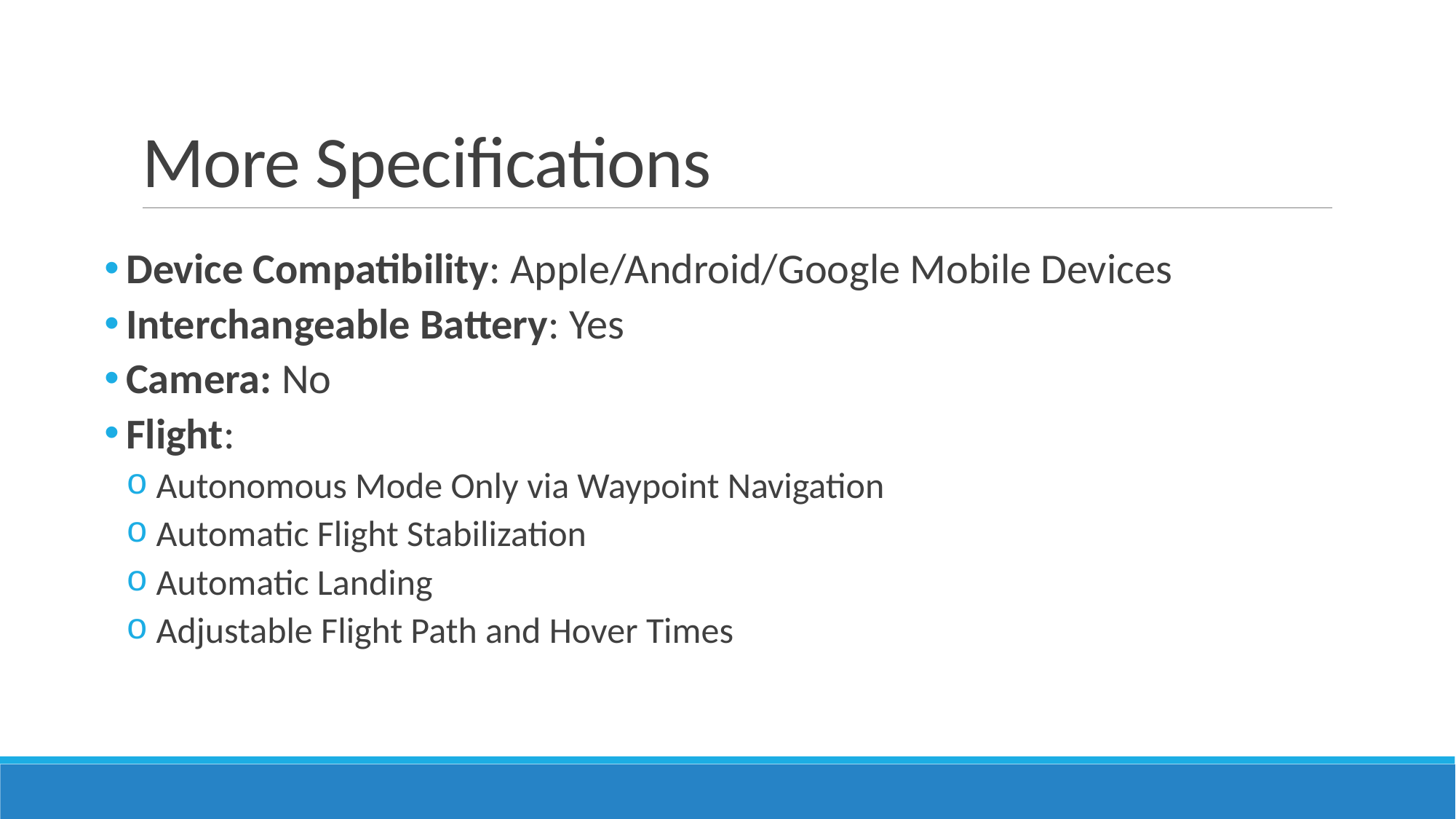

# More Specifications
Device Compatibility: Apple/Android/Google Mobile Devices
Interchangeable Battery: Yes
Camera: No
Flight:
 Autonomous Mode Only via Waypoint Navigation
 Automatic Flight Stabilization
 Automatic Landing
 Adjustable Flight Path and Hover Times